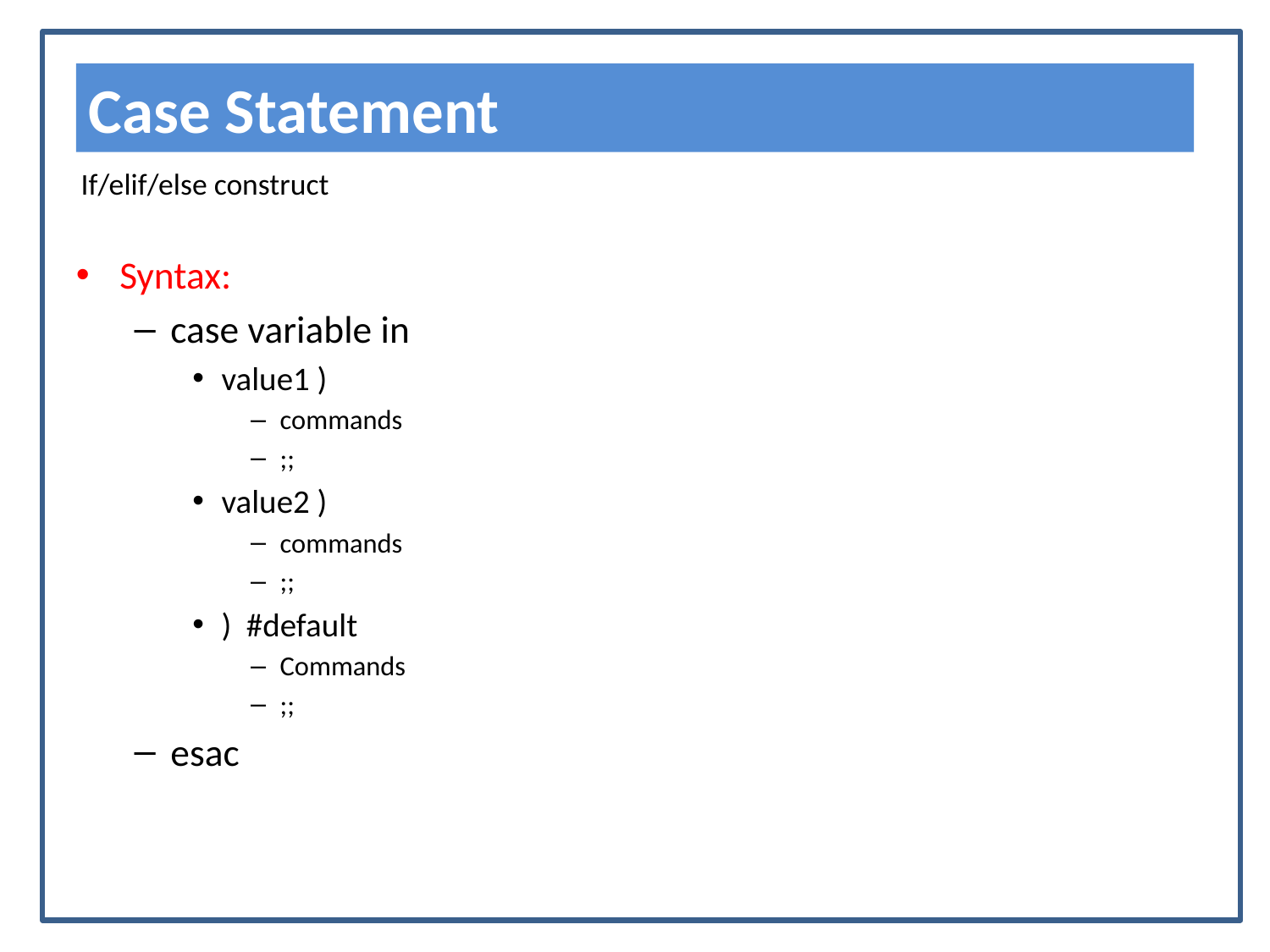

Case Statement
  If/elif/else construct

Syntax:
case variable in
value1 )
commands
;;
value2 )
commands
;;
)  #default
Commands
;;
esac